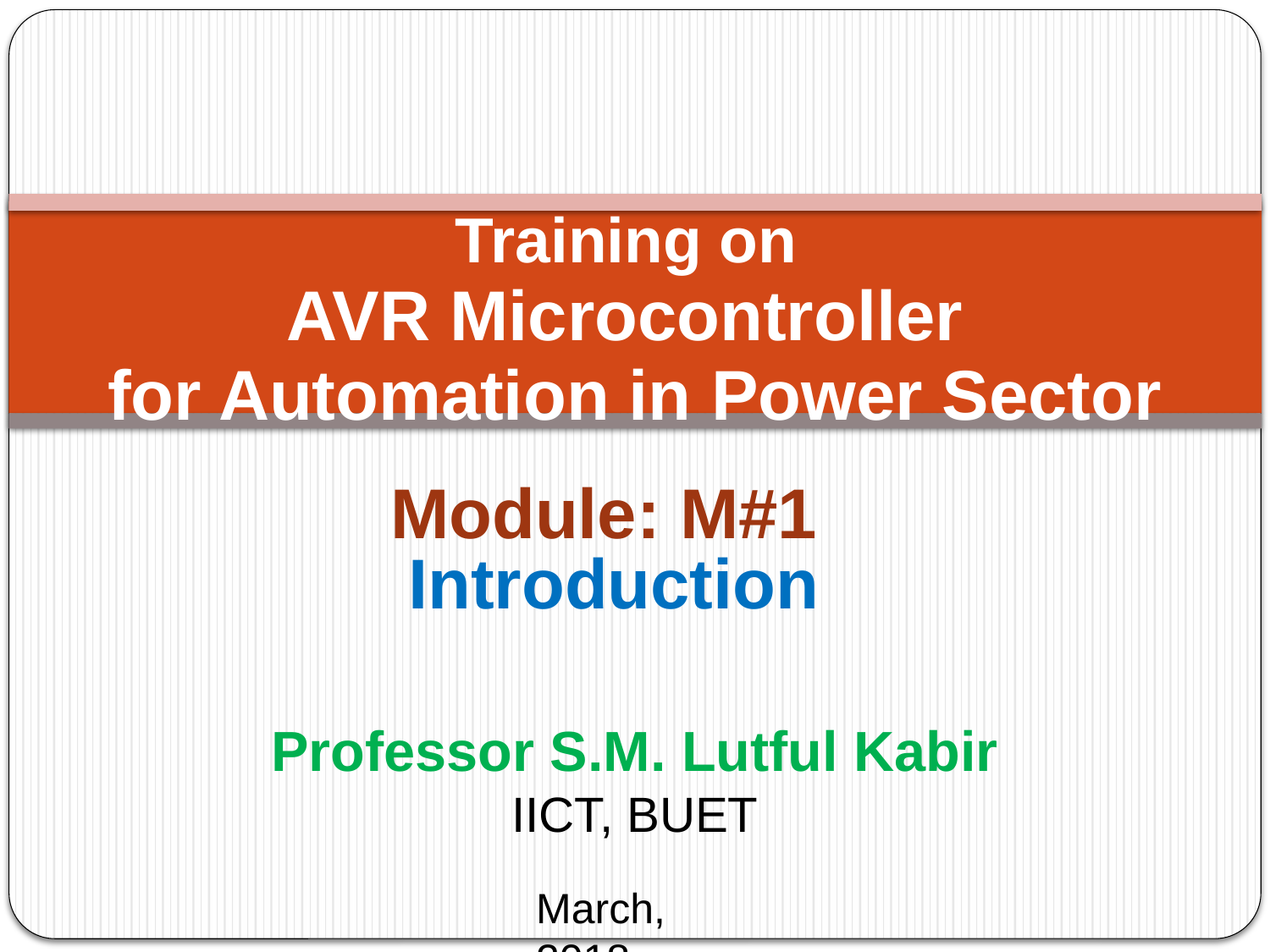

# Training on AVR Microcontroller for Automation in Power Sector
Module: M#1
Introduction
Professor S.M. Lutful Kabir
IICT, BUET
March, 2018